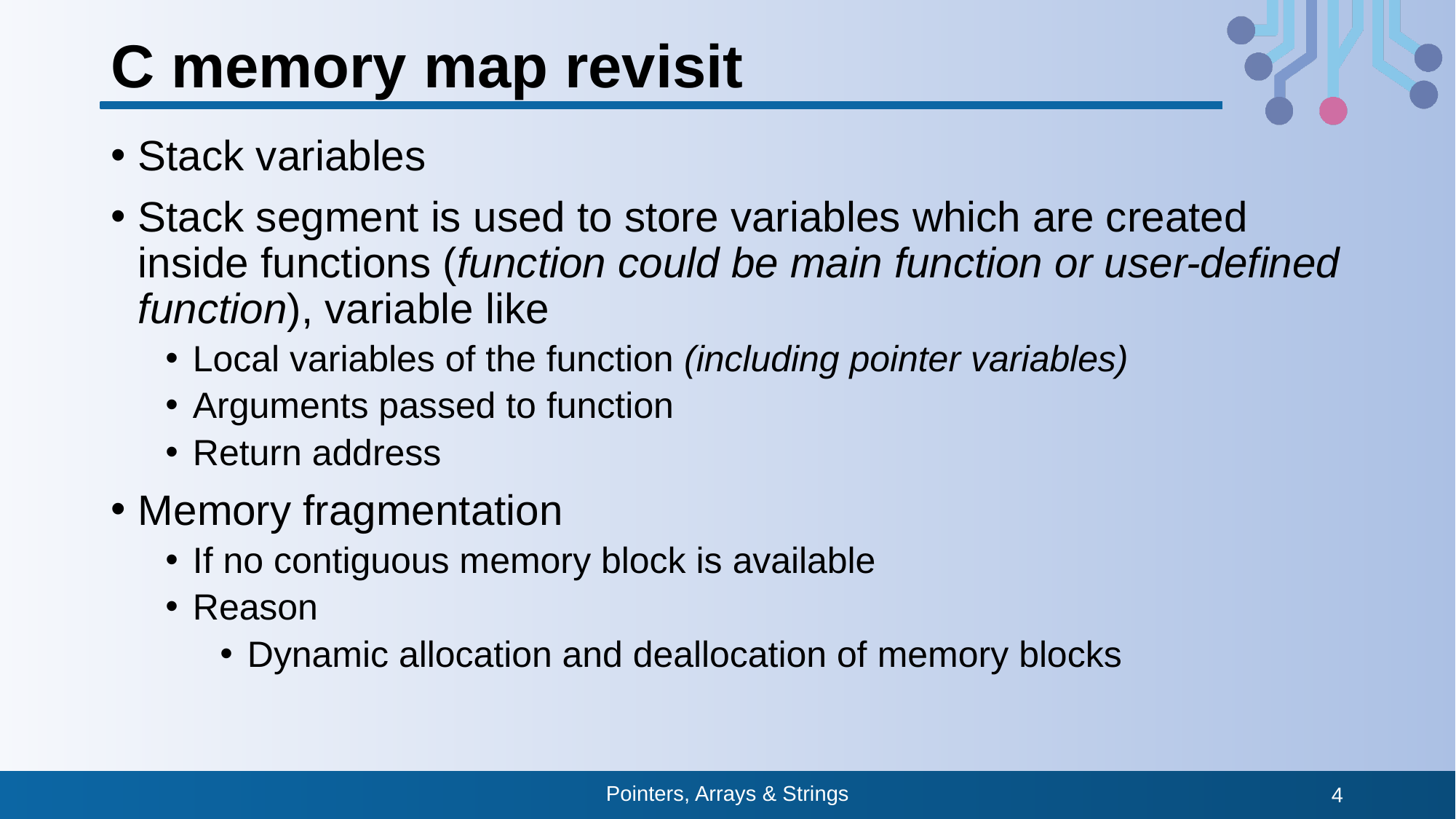

# C memory map revisit
Stack variables
Stack segment is used to store variables which are created inside functions (function could be main function or user-defined function), variable like
Local variables of the function (including pointer variables)
Arguments passed to function
Return address
Memory fragmentation
If no contiguous memory block is available
Reason
Dynamic allocation and deallocation of memory blocks

Pointers, Arrays & Strings
4